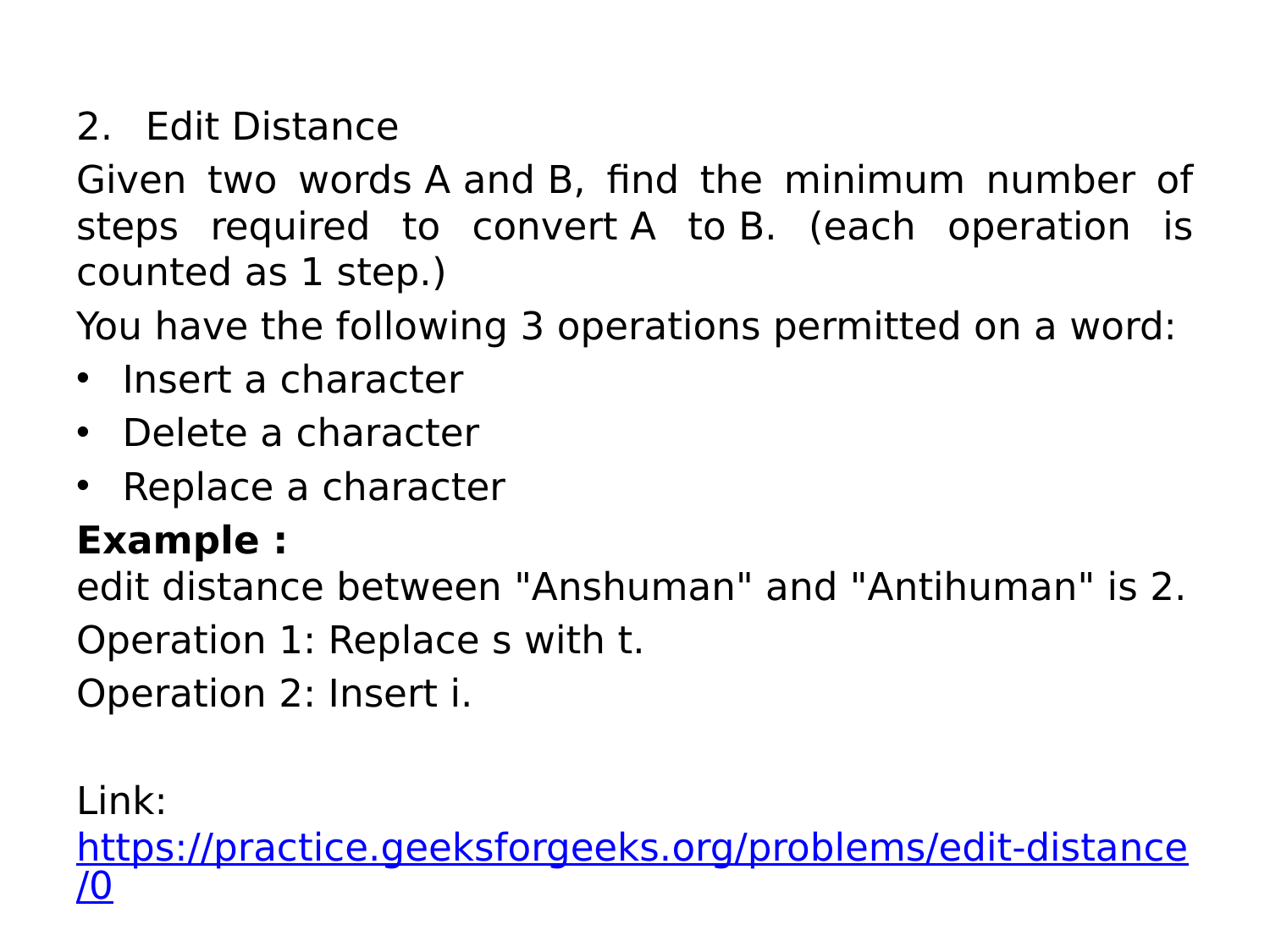

Edit Distance
Given two words A and B, find the minimum number of steps required to convert A to B. (each operation is counted as 1 step.)
You have the following 3 operations permitted on a word:
Insert a character
Delete a character
Replace a character
Example : 
edit distance between "Anshuman" and "Antihuman" is 2.
Operation 1: Replace s with t.
Operation 2: Insert i.

Link: https://practice.geeksforgeeks.org/problems/edit-distance/0